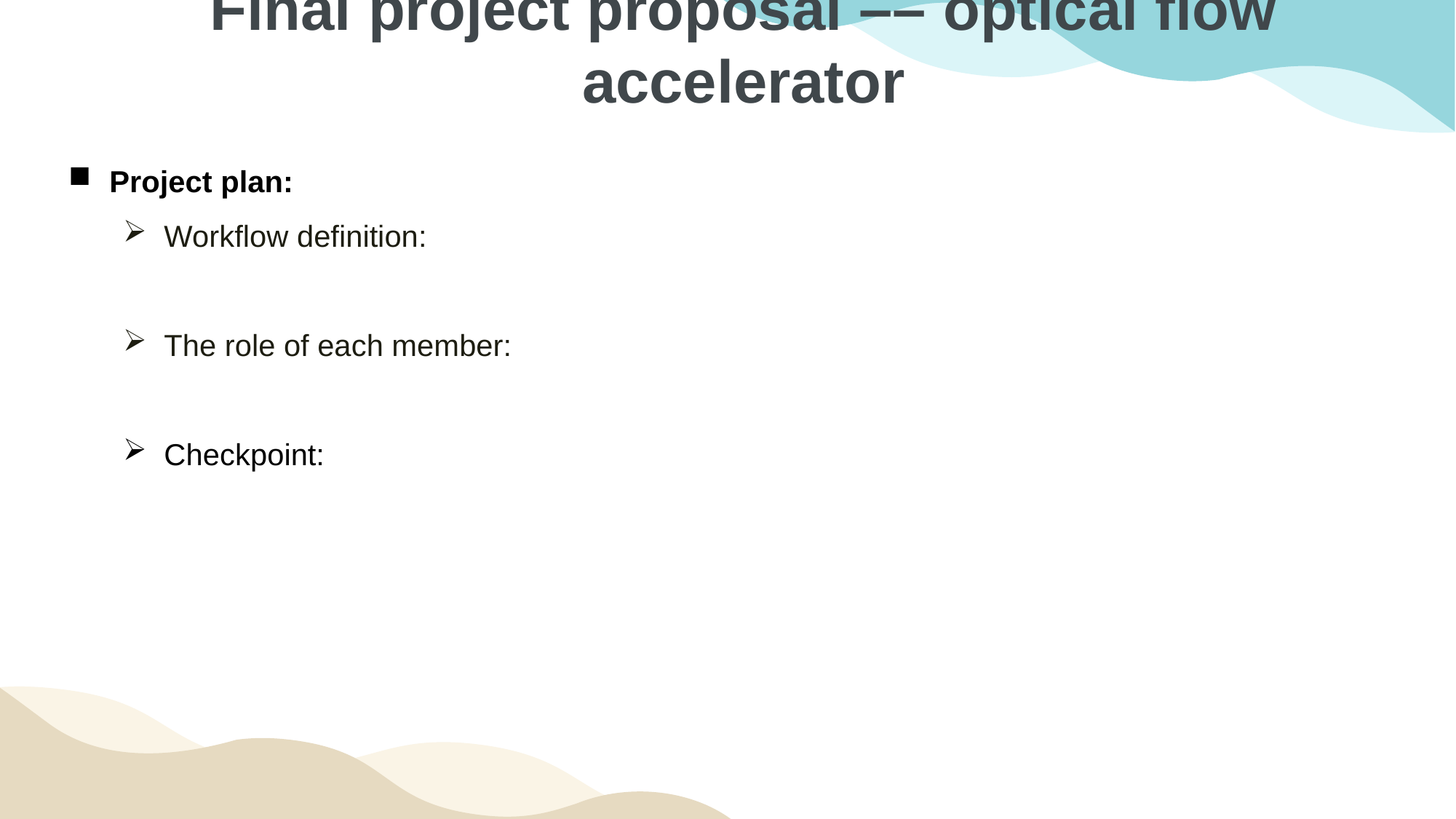

Final project proposal –– optical flow accelerator
Project plan:
Workflow definition:

The role of each member:

Checkpoint: